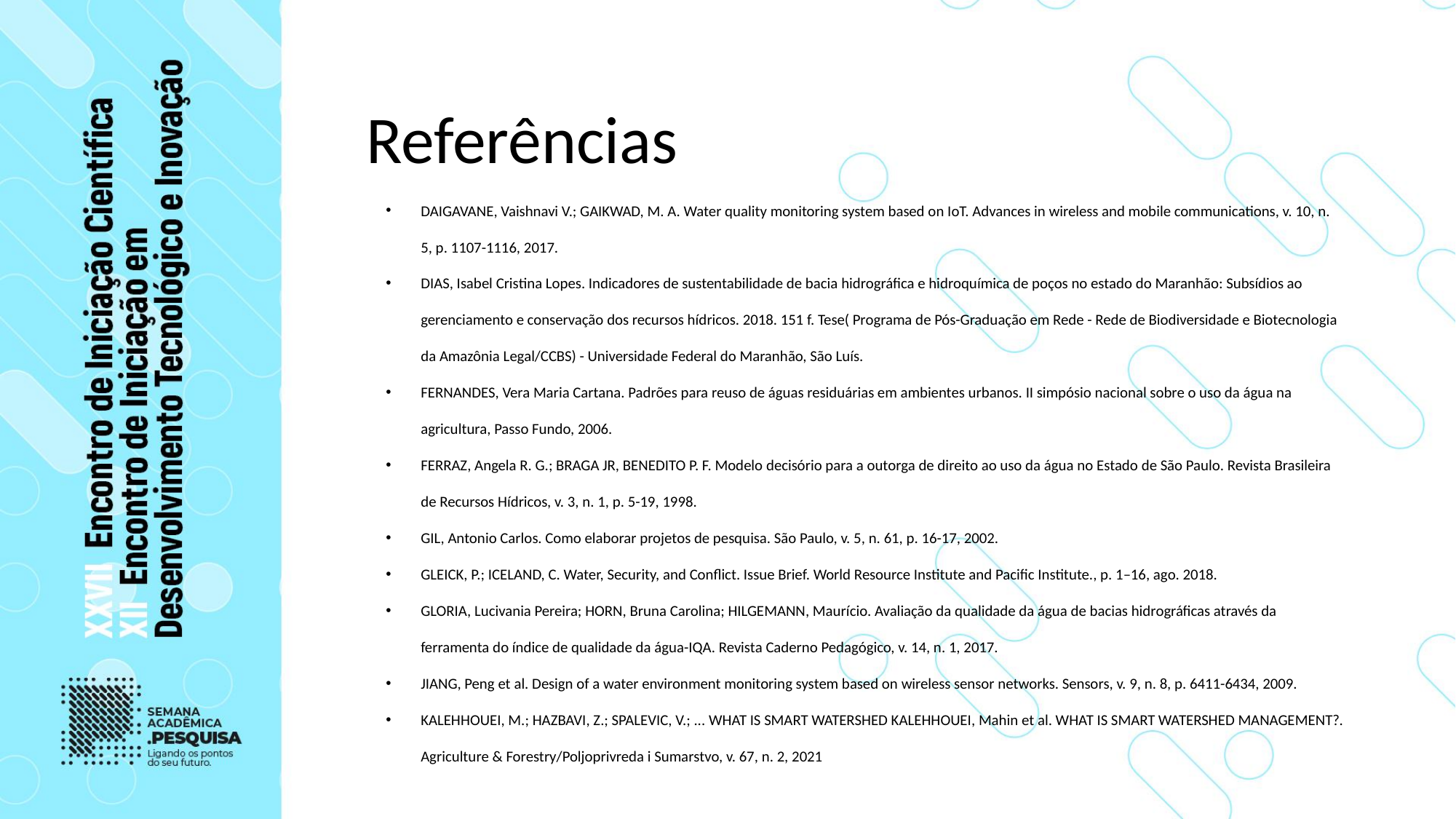

# Referências
DAIGAVANE, Vaishnavi V.; GAIKWAD, M. A. Water quality monitoring system based on IoT. Advances in wireless and mobile communications, v. 10, n. 5, p. 1107-1116, 2017.
DIAS, Isabel Cristina Lopes. Indicadores de sustentabilidade de bacia hidrográfica e hidroquímica de poços no estado do Maranhão: Subsídios ao gerenciamento e conservação dos recursos hídricos. 2018. 151 f. Tese( Programa de Pós-Graduação em Rede - Rede de Biodiversidade e Biotecnologia da Amazônia Legal/CCBS) - Universidade Federal do Maranhão, São Luís.
FERNANDES, Vera Maria Cartana. Padrões para reuso de águas residuárias em ambientes urbanos. II simpósio nacional sobre o uso da água na agricultura, Passo Fundo, 2006.
FERRAZ, Angela R. G.; BRAGA JR, BENEDITO P. F. Modelo decisório para a outorga de direito ao uso da água no Estado de São Paulo. Revista Brasileira de Recursos Hídricos, v. 3, n. 1, p. 5-19, 1998.
GIL, Antonio Carlos. Como elaborar projetos de pesquisa. São Paulo, v. 5, n. 61, p. 16-17, 2002.
GLEICK, P.; ICELAND, C. Water, Security, and Conflict. Issue Brief. World Resource Institute and Pacific Institute., p. 1–16, ago. 2018.
GLORIA, Lucivania Pereira; HORN, Bruna Carolina; HILGEMANN, Maurício. Avaliação da qualidade da água de bacias hidrográficas através da ferramenta do índice de qualidade da água-IQA. Revista Caderno Pedagógico, v. 14, n. 1, 2017.
JIANG, Peng et al. Design of a water environment monitoring system based on wireless sensor networks. Sensors, v. 9, n. 8, p. 6411-6434, 2009.
KALEHHOUEI, M.; HAZBAVI, Z.; SPALEVIC, V.; ... WHAT IS SMART WATERSHED KALEHHOUEI, Mahin et al. WHAT IS SMART WATERSHED MANAGEMENT?. Agriculture & Forestry/Poljoprivreda i Sumarstvo, v. 67, n. 2, 2021